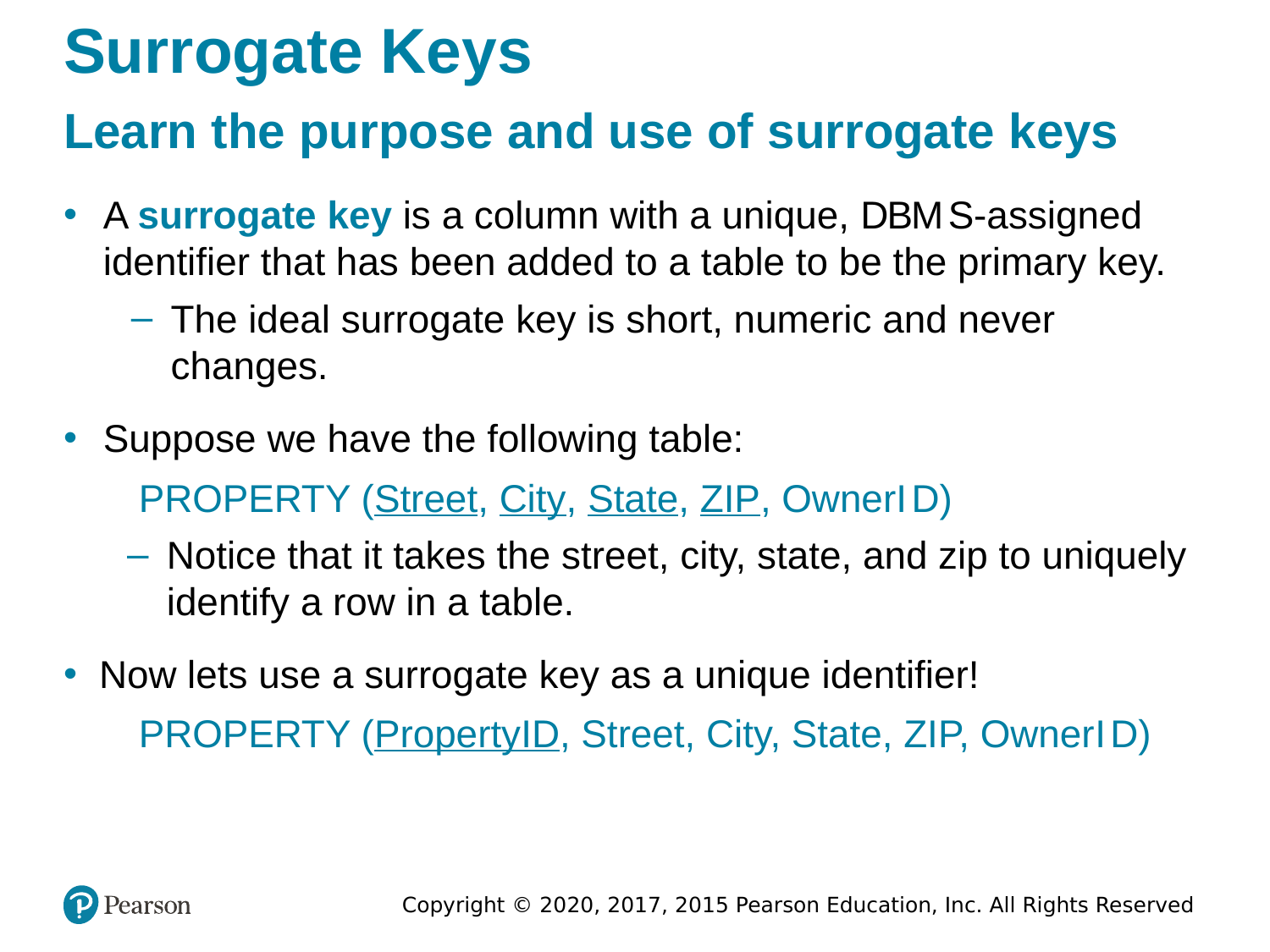

# Surrogate Keys
Learn the purpose and use of surrogate keys
A surrogate key is a column with a unique, D B M S-assigned identifier that has been added to a table to be the primary key.
The ideal surrogate key is short, numeric and never changes.
Suppose we have the following table:
PROPERTY (Street, City, State, ZIP, OwnerI D)
Notice that it takes the street, city, state, and zip to uniquely identify a row in a table.
Now lets use a surrogate key as a unique identifier!
PROPERTY (PropertyID, Street, City, State, ZIP, OwnerI D)